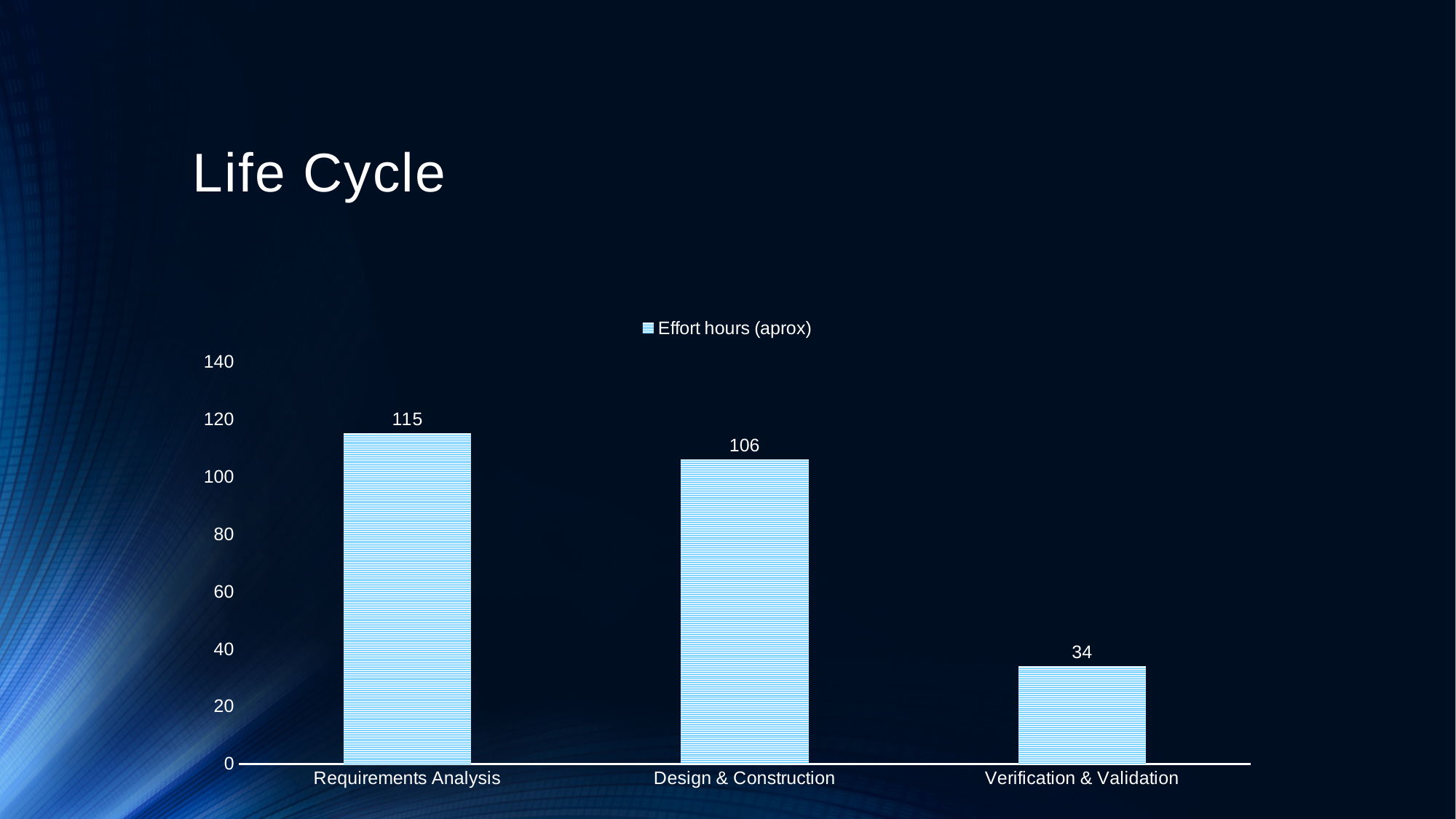

# Life Cycle

### Chart

| Category | Effort hours (aprox) |
|---|---|
| Requirements Analysis | 115.0 |
| Design & Construction | 106.0 |
| Verification & Validation | 34.0 |